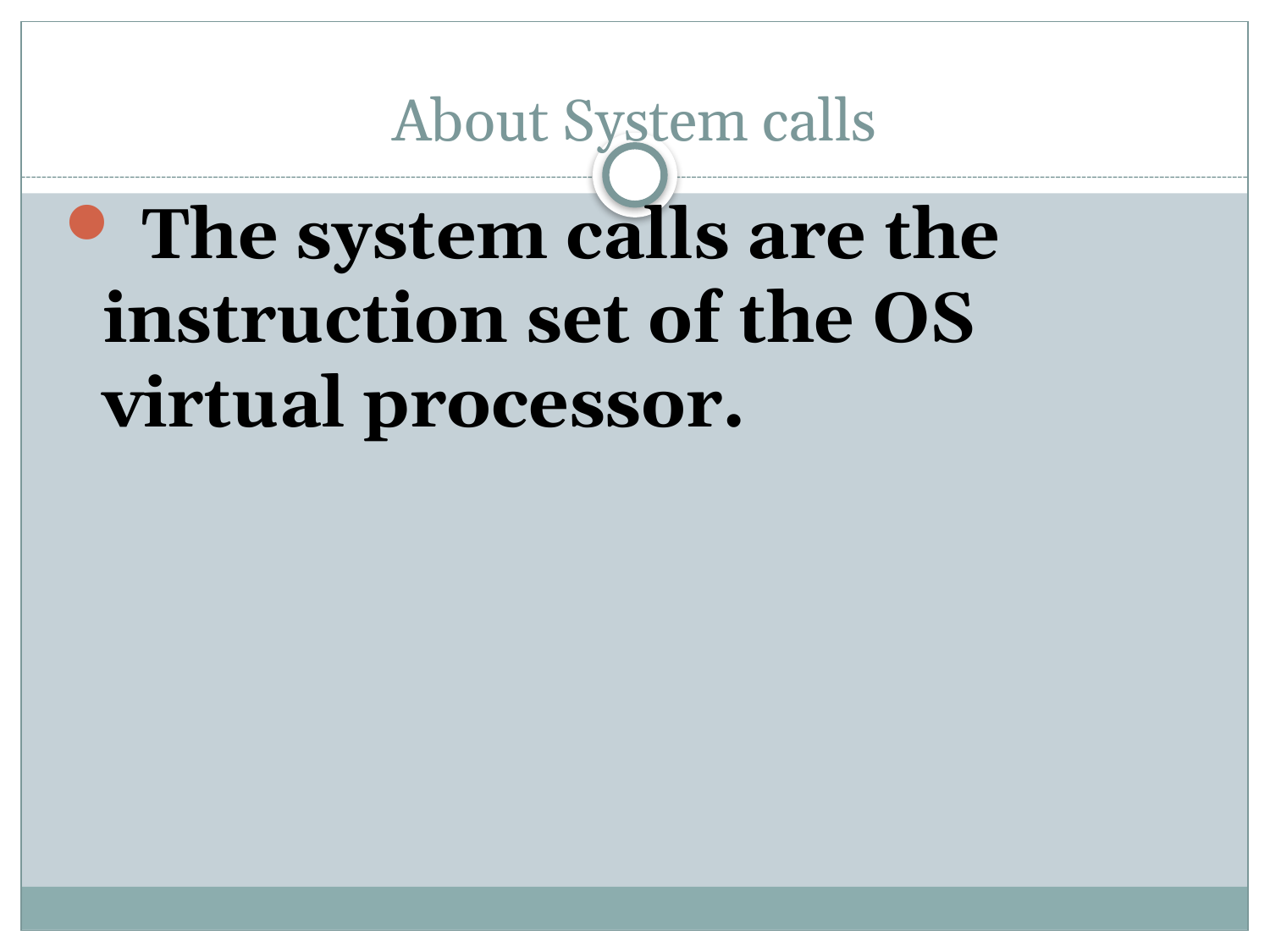

# About System calls
 The system calls are the instruction set of the OS virtual processor.